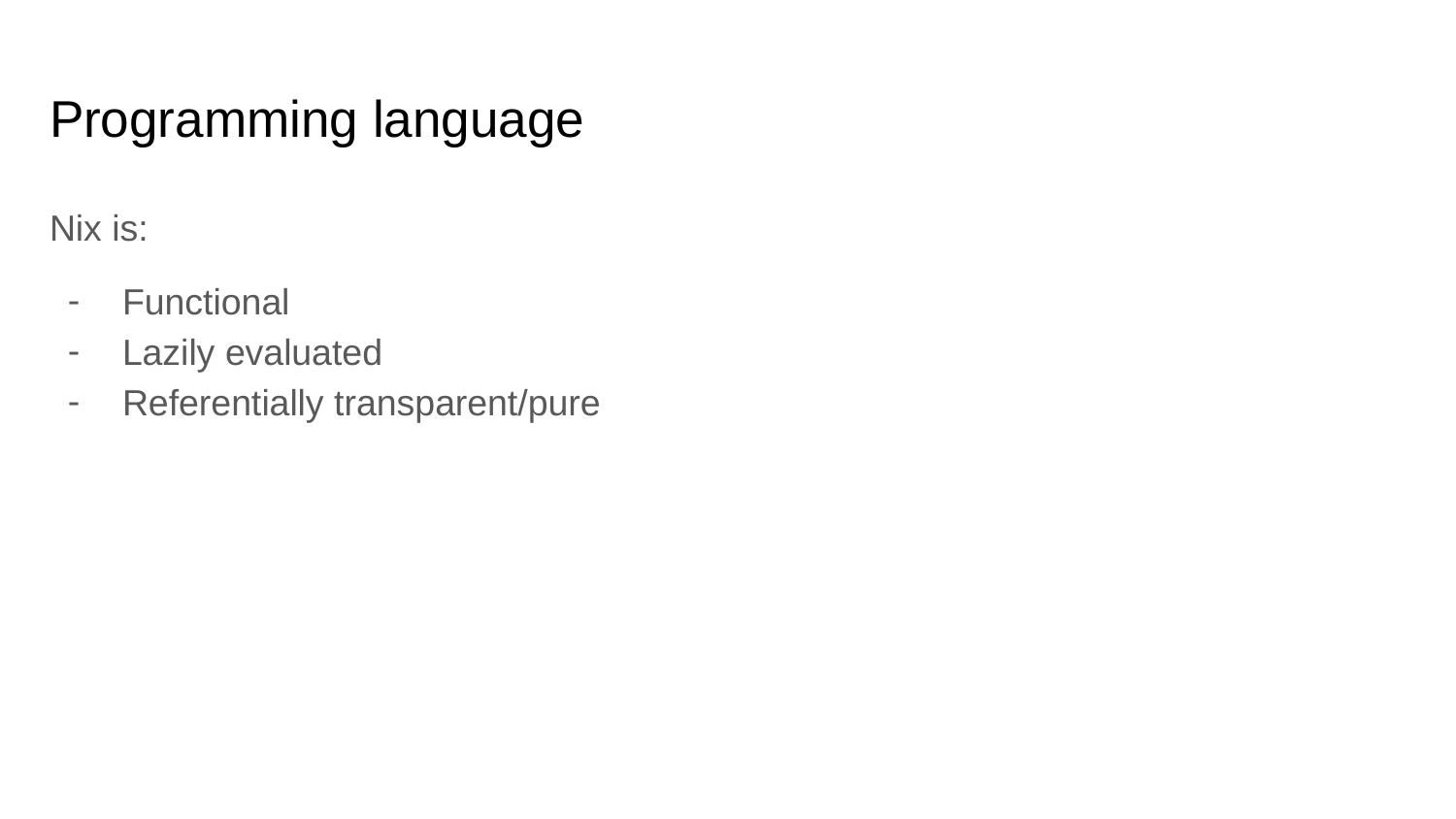

# Programming language
Nix is:
Functional
Lazily evaluated
Referentially transparent/pure